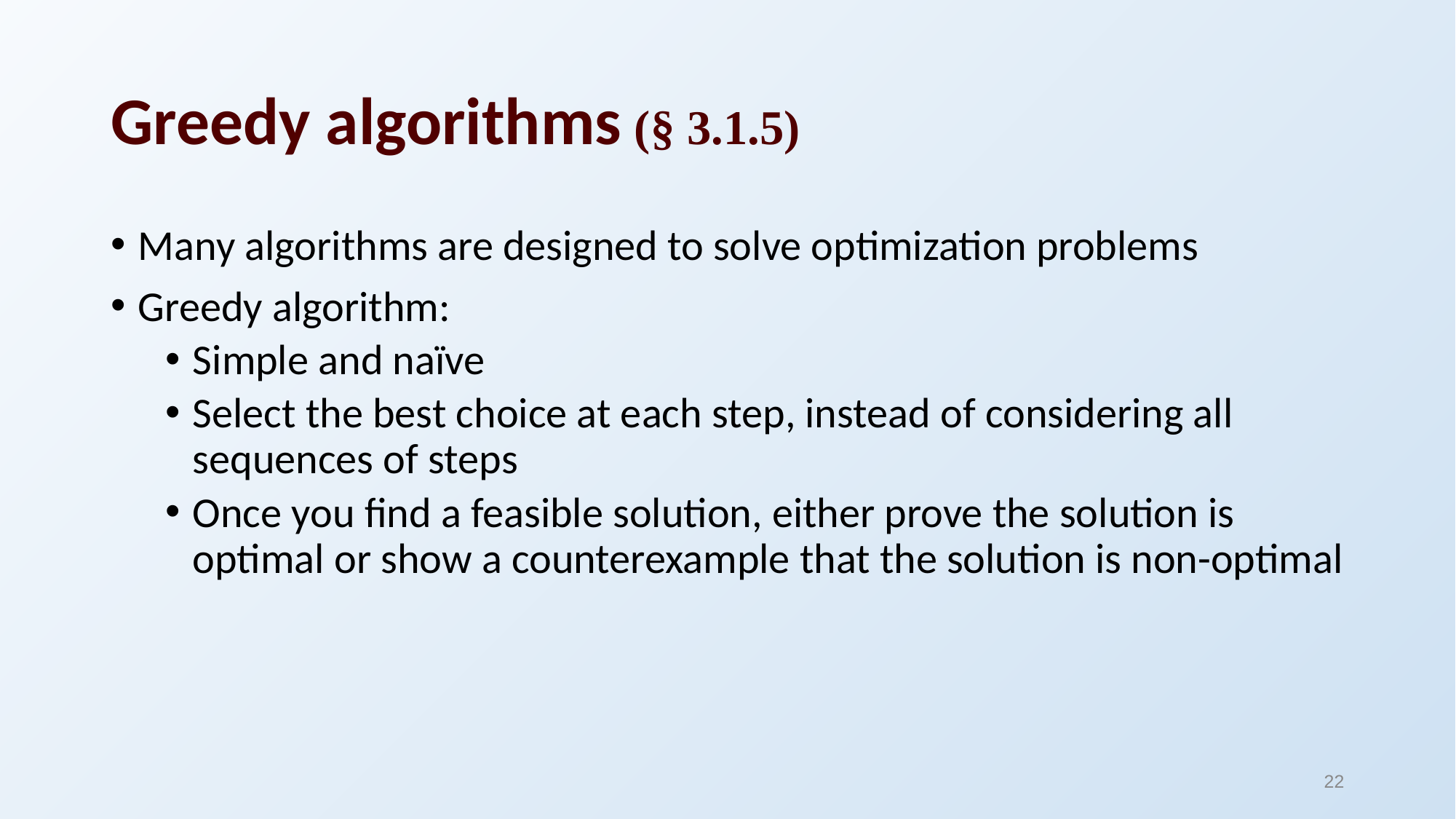

# Greedy algorithms (§ 3.1.5)
Many algorithms are designed to solve optimization problems
Greedy algorithm:
Simple and naïve
Select the best choice at each step, instead of considering all sequences of steps
Once you find a feasible solution, either prove the solution is optimal or show a counterexample that the solution is non-optimal
22